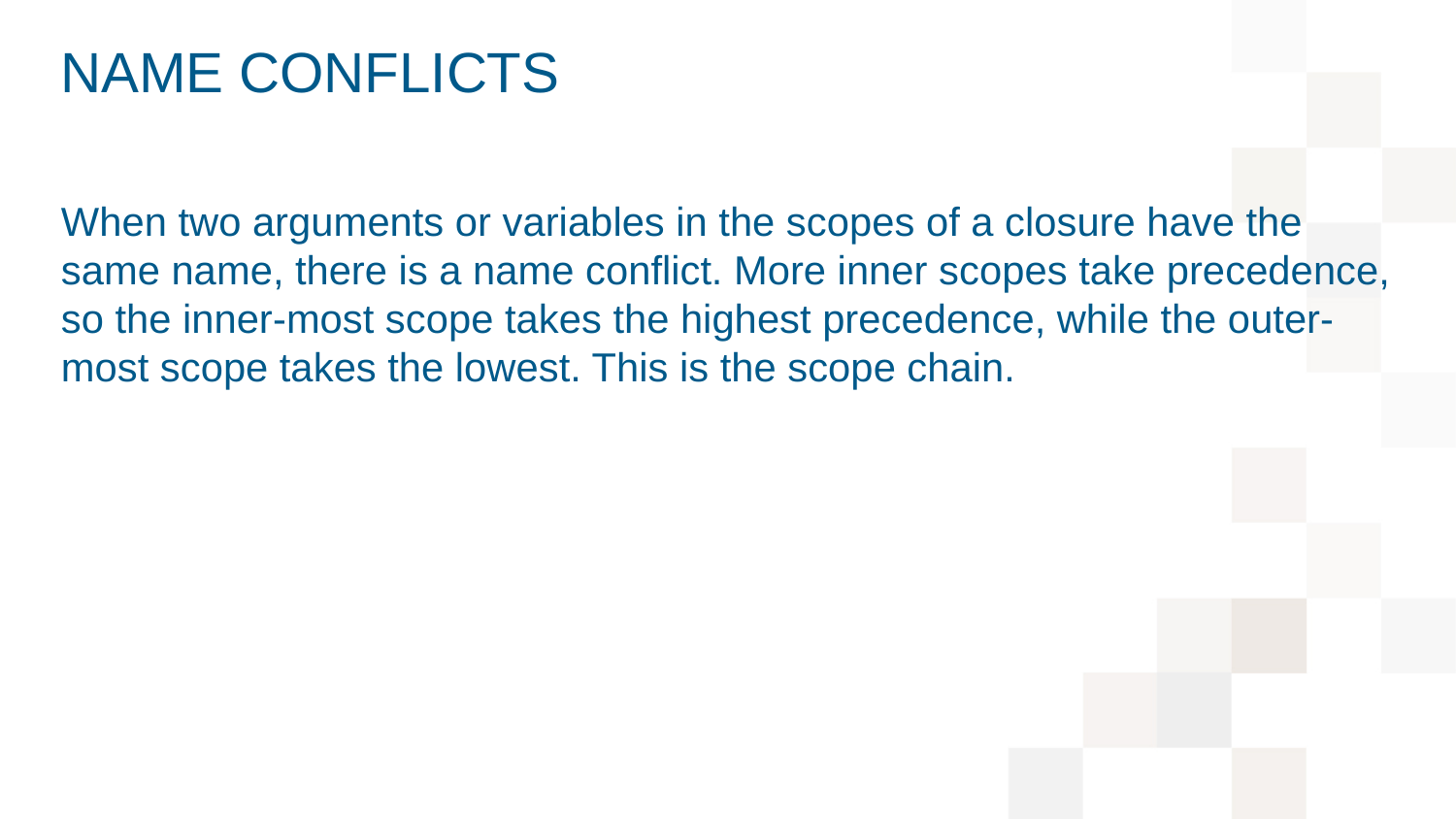

# Name conflicts
When two arguments or variables in the scopes of a closure have the same name, there is a name conflict. More inner scopes take precedence, so the inner-most scope takes the highest precedence, while the outer-most scope takes the lowest. This is the scope chain.